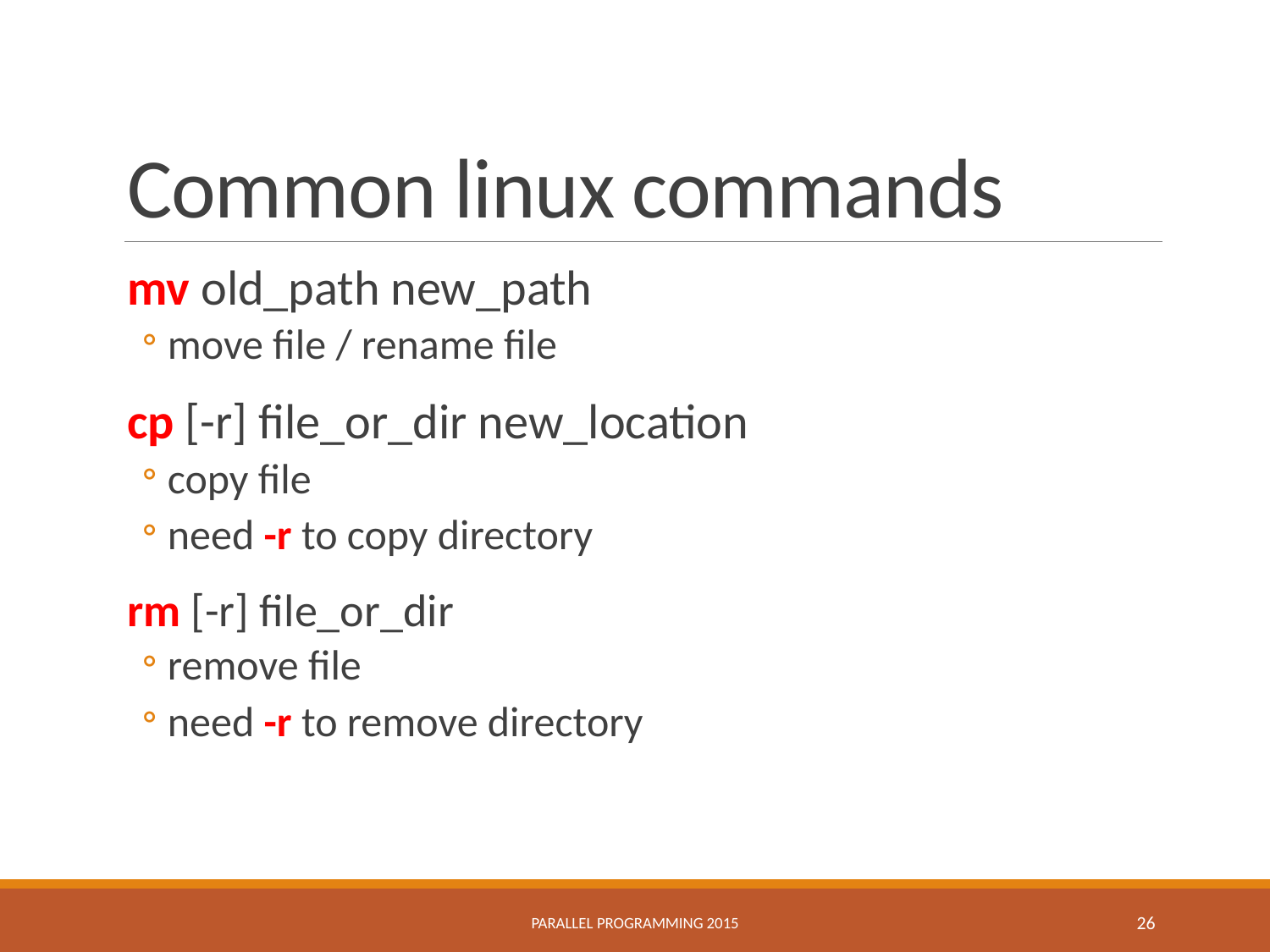

# Common linux commands
mv old_path new_path
move file / rename file
cp [-r] file_or_dir new_location
copy file
need -r to copy directory
rm [-r] file_or_dir
remove file
need -r to remove directory
Parallel Programming 2015
26